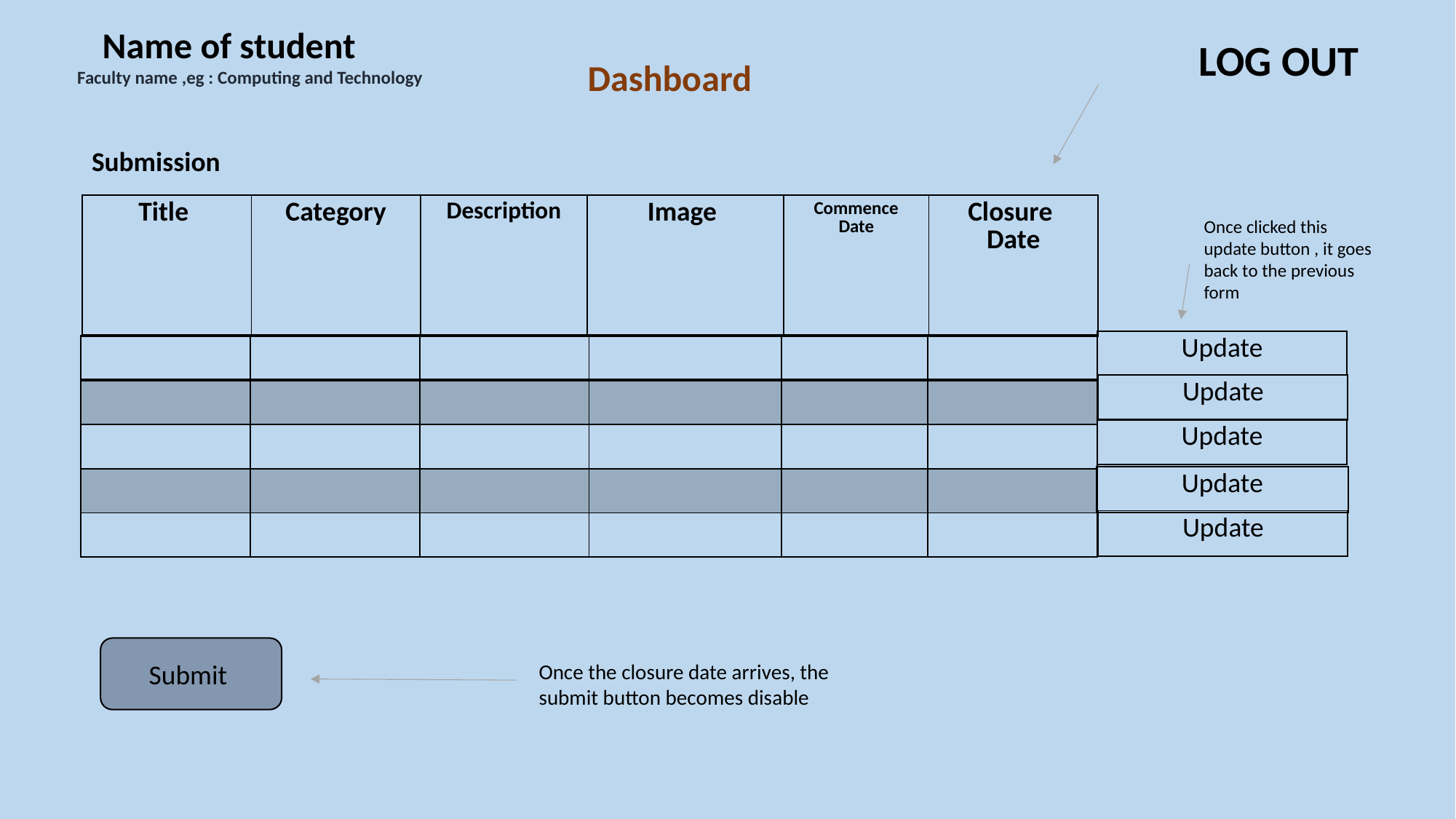

Name of student
LOG OUT
Dashboard
Faculty name ,eg : Computing and Technology
Submission
| Title | Category | Description | Image | Commence Date | Closure Date |
| --- | --- | --- | --- | --- | --- |
Once clicked this update button , it goes back to the previous form
| Update |
| --- |
|  |  |  |  |  |  |
| --- | --- | --- | --- | --- | --- |
|  |  |  |  |  |  |
|  |  |  |  |  |  |
|  |  |  |  |  |  |
|  |  |  |  |  |  |
| Update |
| --- |
| Update |
| --- |
| Update |
| --- |
| Update |
| --- |
Submit
Once the closure date arrives, the submit button becomes disable